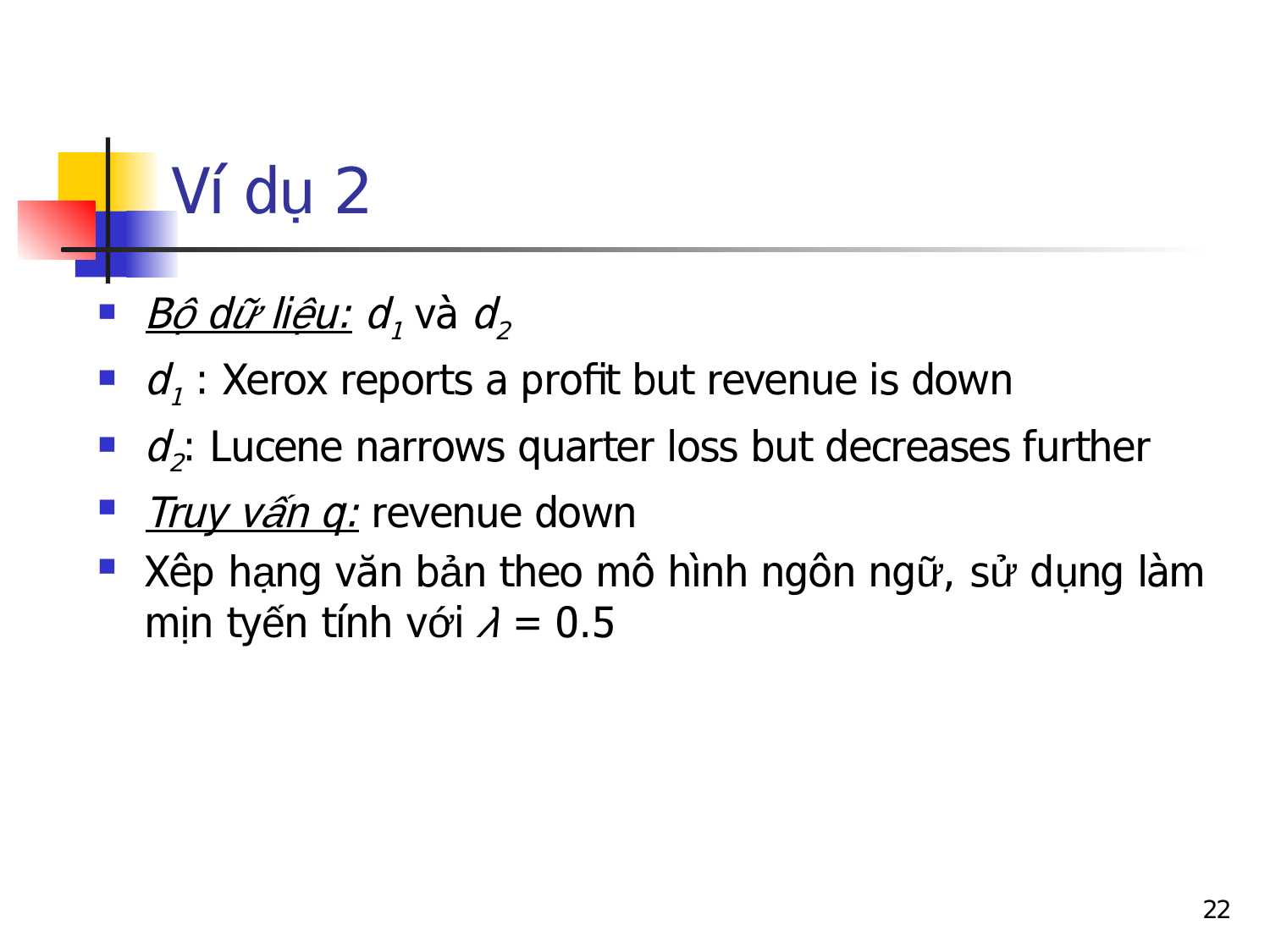

# Ví dụ 2
Bộ dữ liệu: d1 và d2
d1 : Xerox reports a profit but revenue is down
d2: Lucene narrows quarter loss but decreases further
Truy vấn q: revenue down
Xêp hạng văn bản theo mô hình ngôn ngữ, sử dụng làm mịn tyến tính với λ = 0.5

22